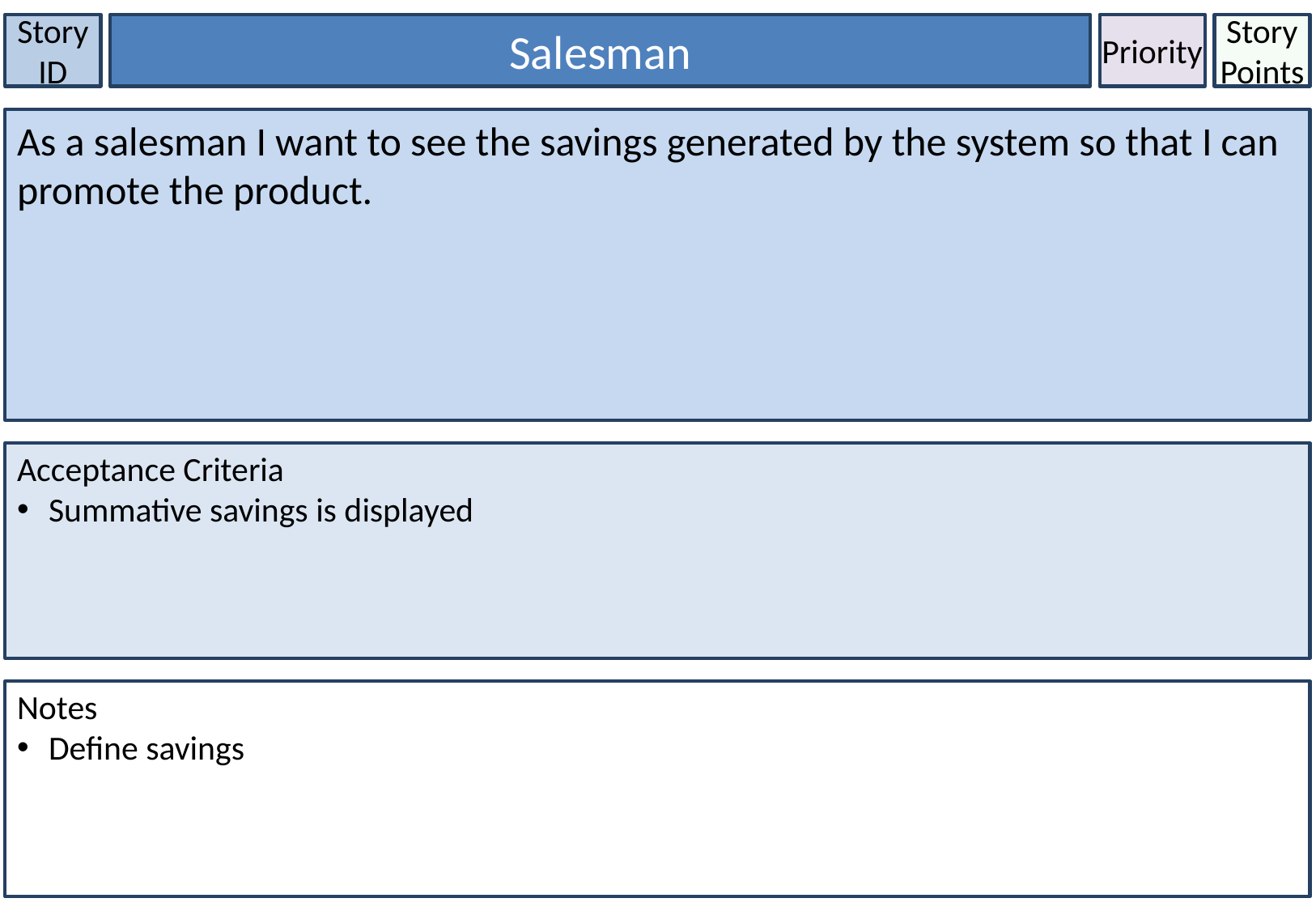

Story ID
Salesman
Priority
Story Points
As a salesman I want to see the savings generated by the system so that I can promote the product.
Acceptance Criteria
 Summative savings is displayed
Notes
 Define savings